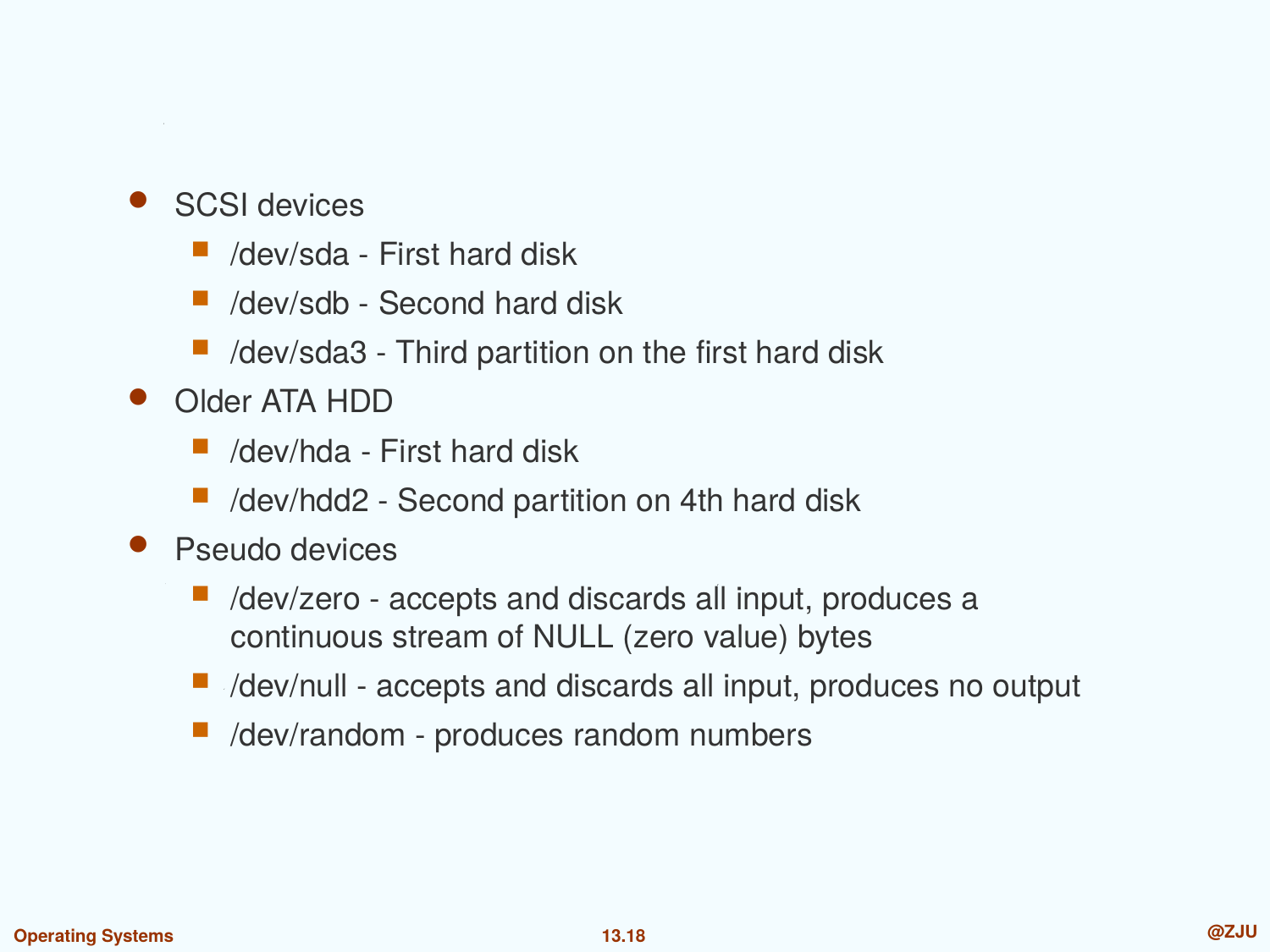

#
SCSI devices
/dev/sda - First hard disk
/dev/sdb - Second hard disk
/dev/sda3 - Third partition on the first hard disk
Older ATA HDD
/dev/hda - First hard disk
/dev/hdd2 - Second partition on 4th hard disk
Pseudo devices
/dev/zero - accepts and discards all input, produces a continuous stream of NULL (zero value) bytes
/dev/null - accepts and discards all input, produces no output
/dev/random - produces random numbers